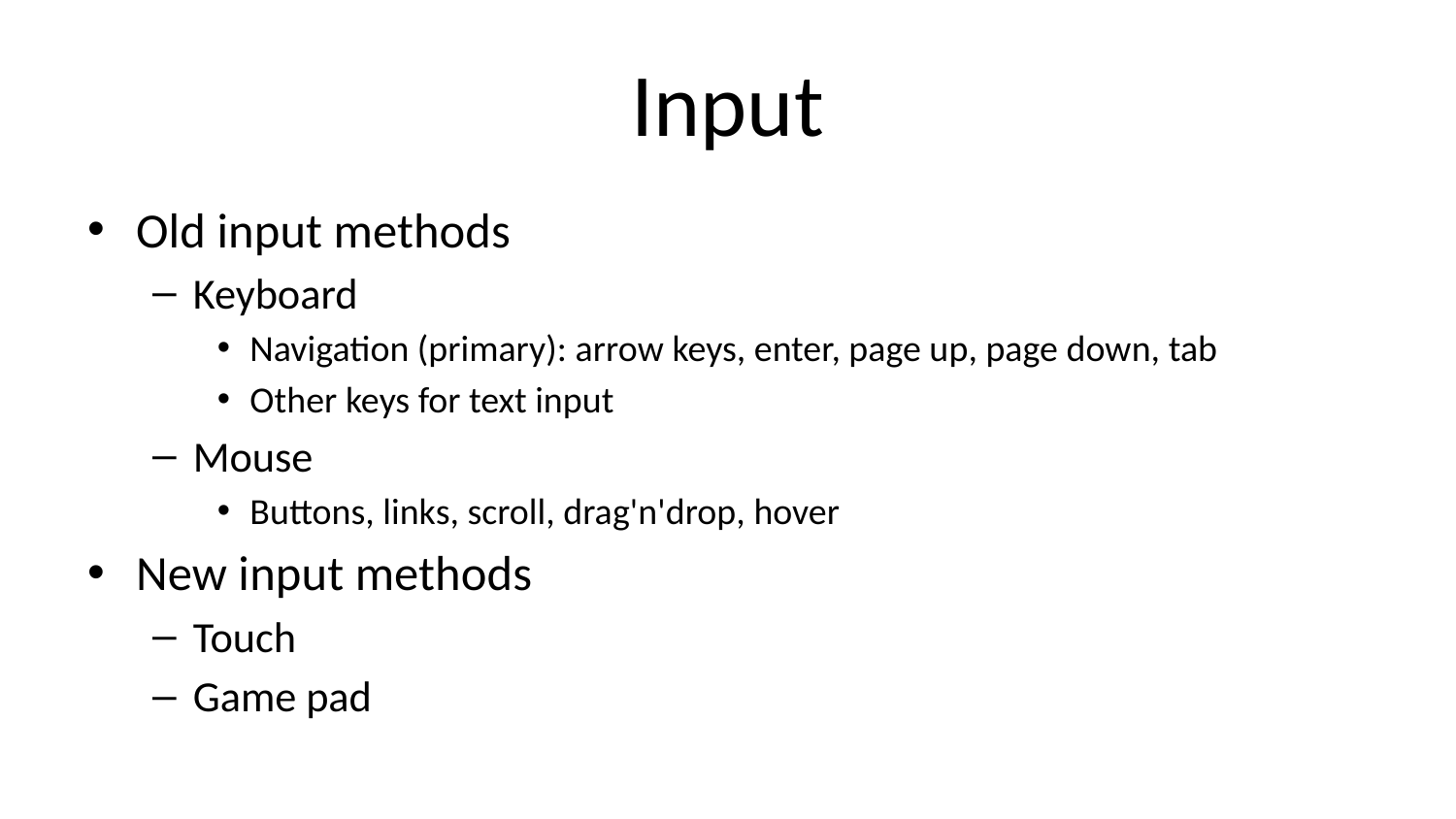

# Input
Old input methods
Keyboard
Navigation (primary): arrow keys, enter, page up, page down, tab
Other keys for text input
Mouse
Buttons, links, scroll, drag'n'drop, hover
New input methods
Touch
Game pad